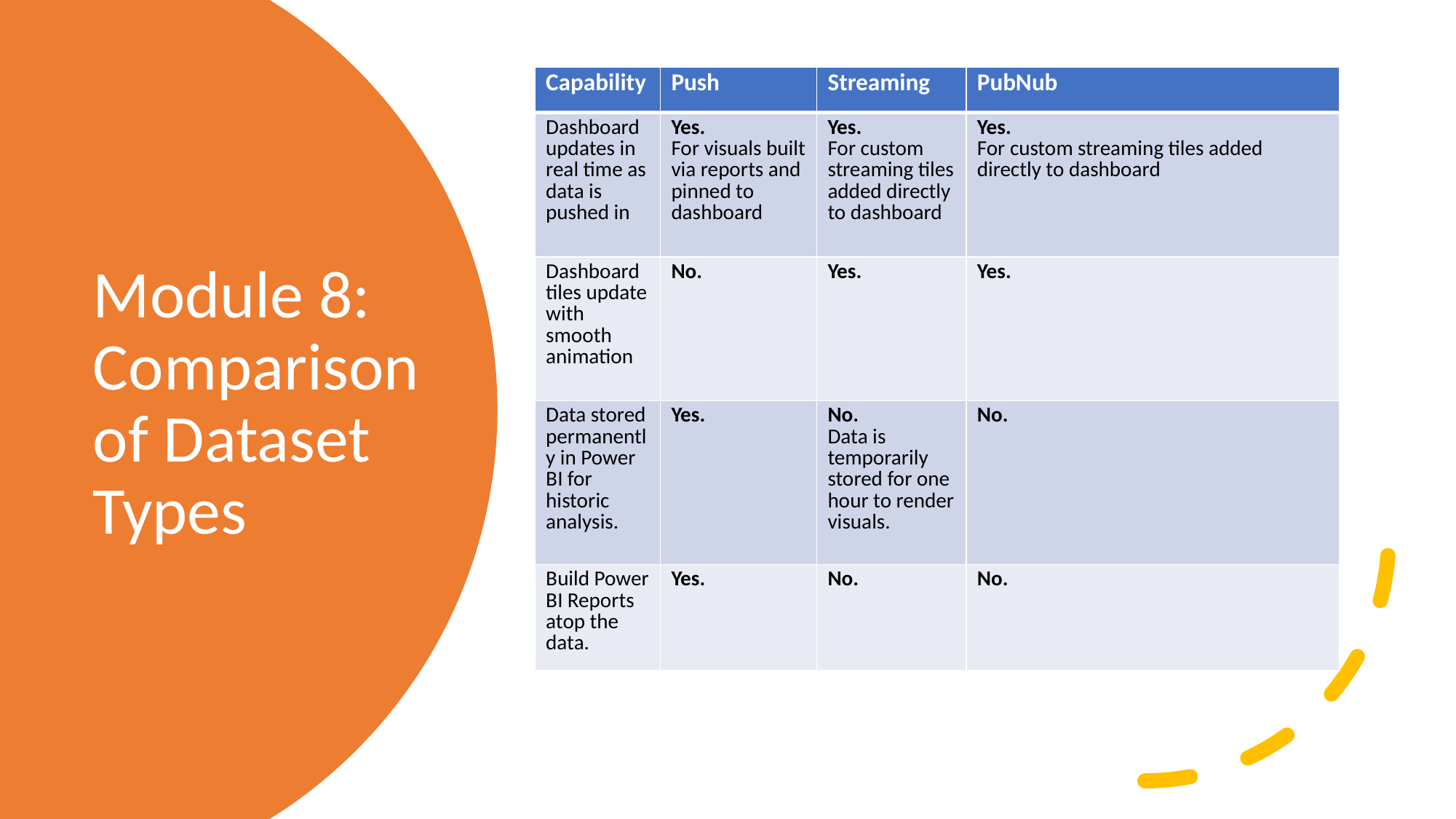

| Capability | Push | Streaming | PubNub |
| --- | --- | --- | --- |
| Dashboard updates in real time as data is pushed in | Yes. For visuals built via reports and pinned to dashboard | Yes. For custom streaming tiles added directly to dashboard | Yes. For custom streaming tiles added directly to dashboard |
| Dashboard tiles update with smooth animation | No. | Yes. | Yes. |
| Data stored permanently in Power BI for historic analysis. | Yes. | No. Data is temporarily stored for one hour to render visuals. | No. |
| Build Power BI Reports atop the data. | Yes. | No. | No. |
# Module 8: Comparison of Dataset Types